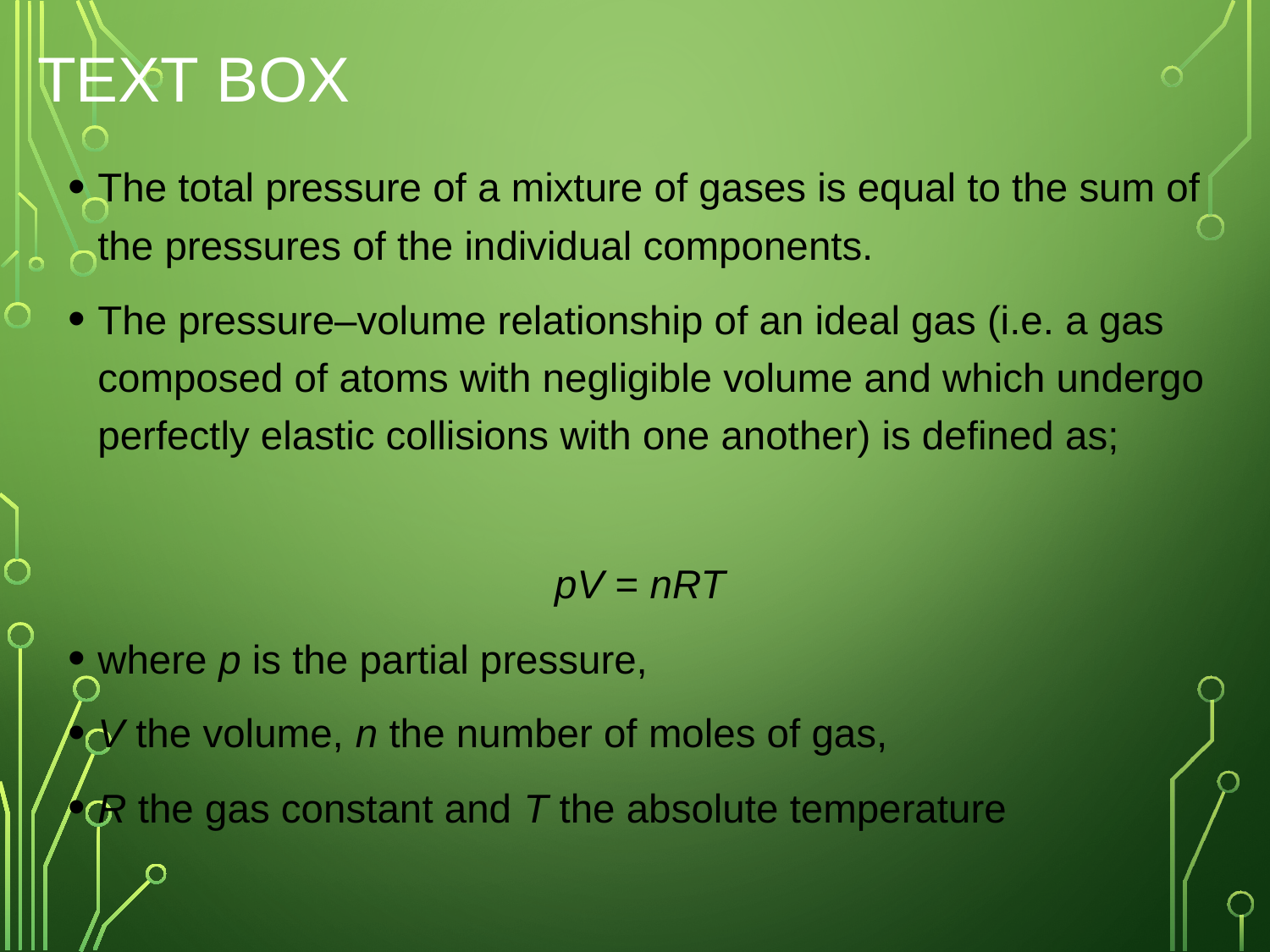

# TEXT BOX
The total pressure of a mixture of gases is equal to the sum of the pressures of the individual components.
The pressure–volume relationship of an ideal gas (i.e. a gas composed of atoms with negligible volume and which undergo perfectly elastic collisions with one another) is defined as;

pV = nRT
where p is the partial pressure,
V the volume, n the number of moles of gas,
R the gas constant and T the absolute temperature